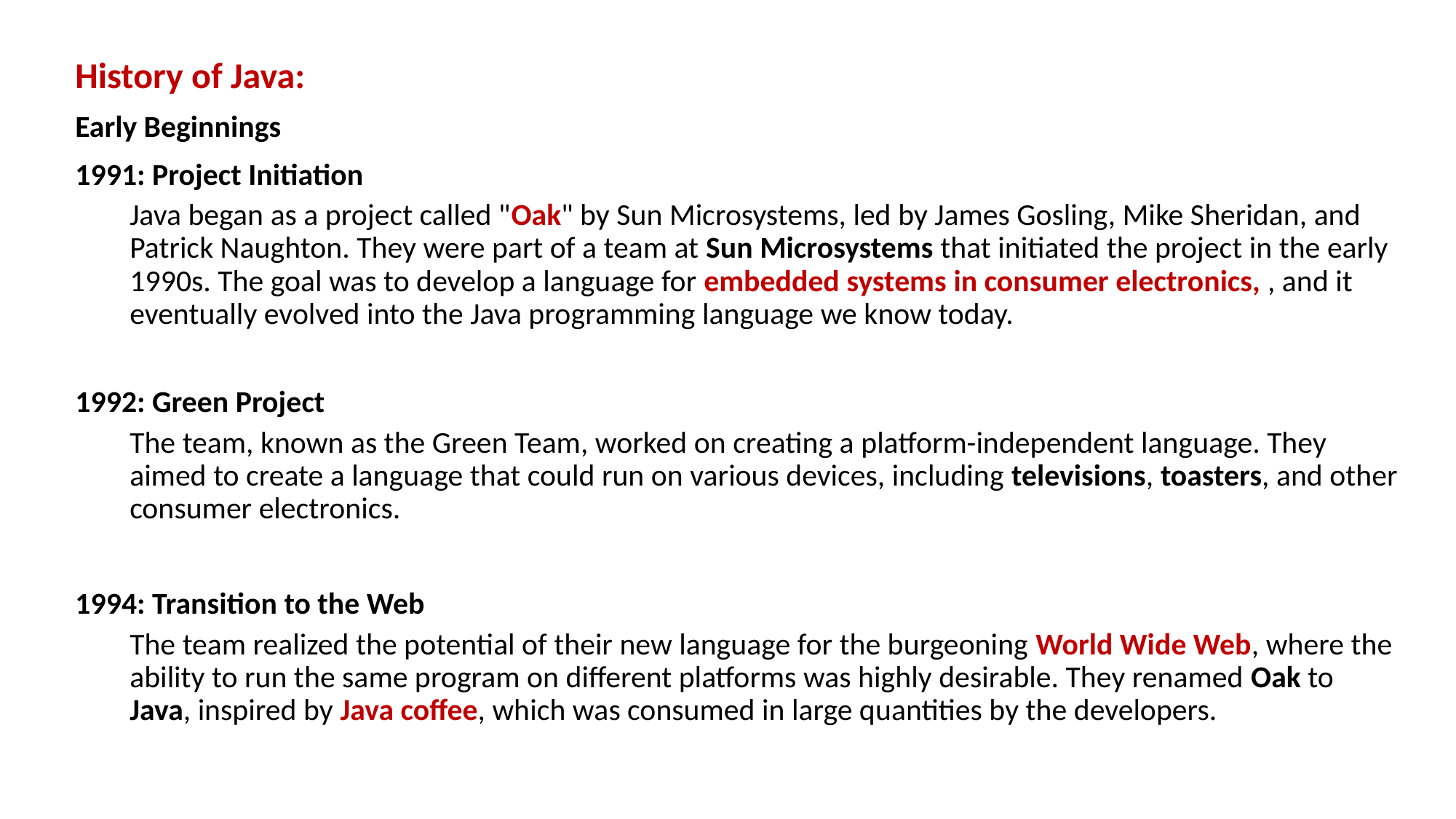

History of Java:
Early Beginnings
1991: Project Initiation
Java began as a project called "Oak" by Sun Microsystems, led by James Gosling, Mike Sheridan, and Patrick Naughton. They were part of a team at Sun Microsystems that initiated the project in the early 1990s. The goal was to develop a language for embedded systems in consumer electronics, , and it eventually evolved into the Java programming language we know today.

1992: Green Project
The team, known as the Green Team, worked on creating a platform-independent language. They aimed to create a language that could run on various devices, including televisions, toasters, and other consumer electronics.

1994: Transition to the Web
The team realized the potential of their new language for the burgeoning World Wide Web, where the ability to run the same program on different platforms was highly desirable. They renamed Oak to Java, inspired by Java coffee, which was consumed in large quantities by the developers.